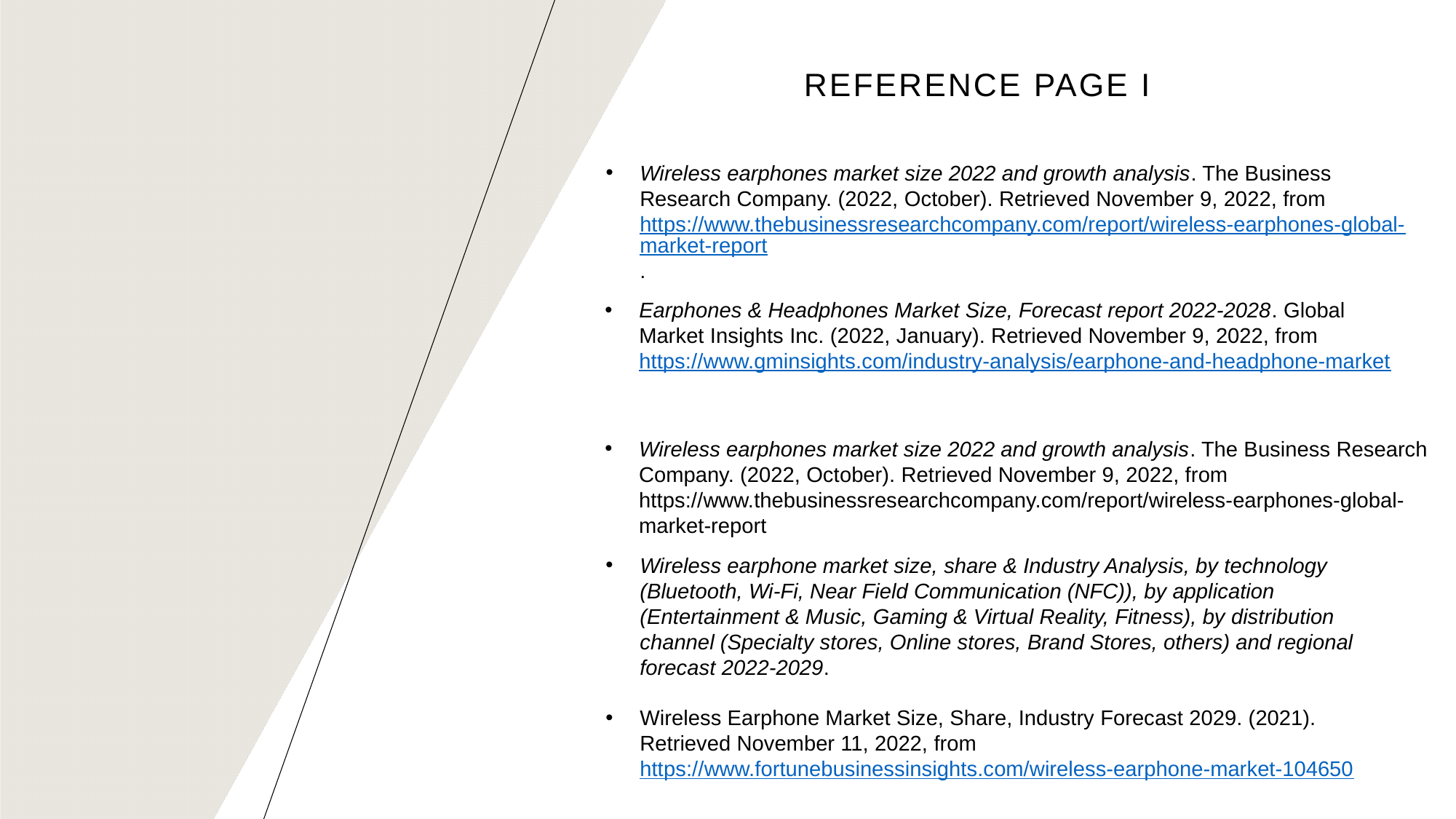

# REFERENCE PAGE I
Wireless earphones market size 2022 and growth analysis. The Business Research Company. (2022, October). Retrieved November 9, 2022, from https://www.thebusinessresearchcompany.com/report/wireless-earphones-global-market-report.
Earphones & Headphones Market Size, Forecast report 2022-2028. Global Market Insights Inc. (2022, January). Retrieved November 9, 2022, from https://www.gminsights.com/industry-analysis/earphone-and-headphone-market

Wireless earphones market size 2022 and growth analysis. The Business Research Company. (2022, October). Retrieved November 9, 2022, from https://www.thebusinessresearchcompany.com/report/wireless-earphones-global-market-report

Wireless earphone market size, share & Industry Analysis, by technology (Bluetooth, Wi-Fi, Near Field Communication (NFC)), by application (Entertainment & Music, Gaming & Virtual Reality, Fitness), by distribution channel (Specialty stores, Online stores, Brand Stores, others) and regional forecast 2022-2029.

Wireless Earphone Market Size, Share, Industry Forecast 2029. (2021). Retrieved November 11, 2022, from https://www.fortunebusinessinsights.com/wireless-earphone-market-104650